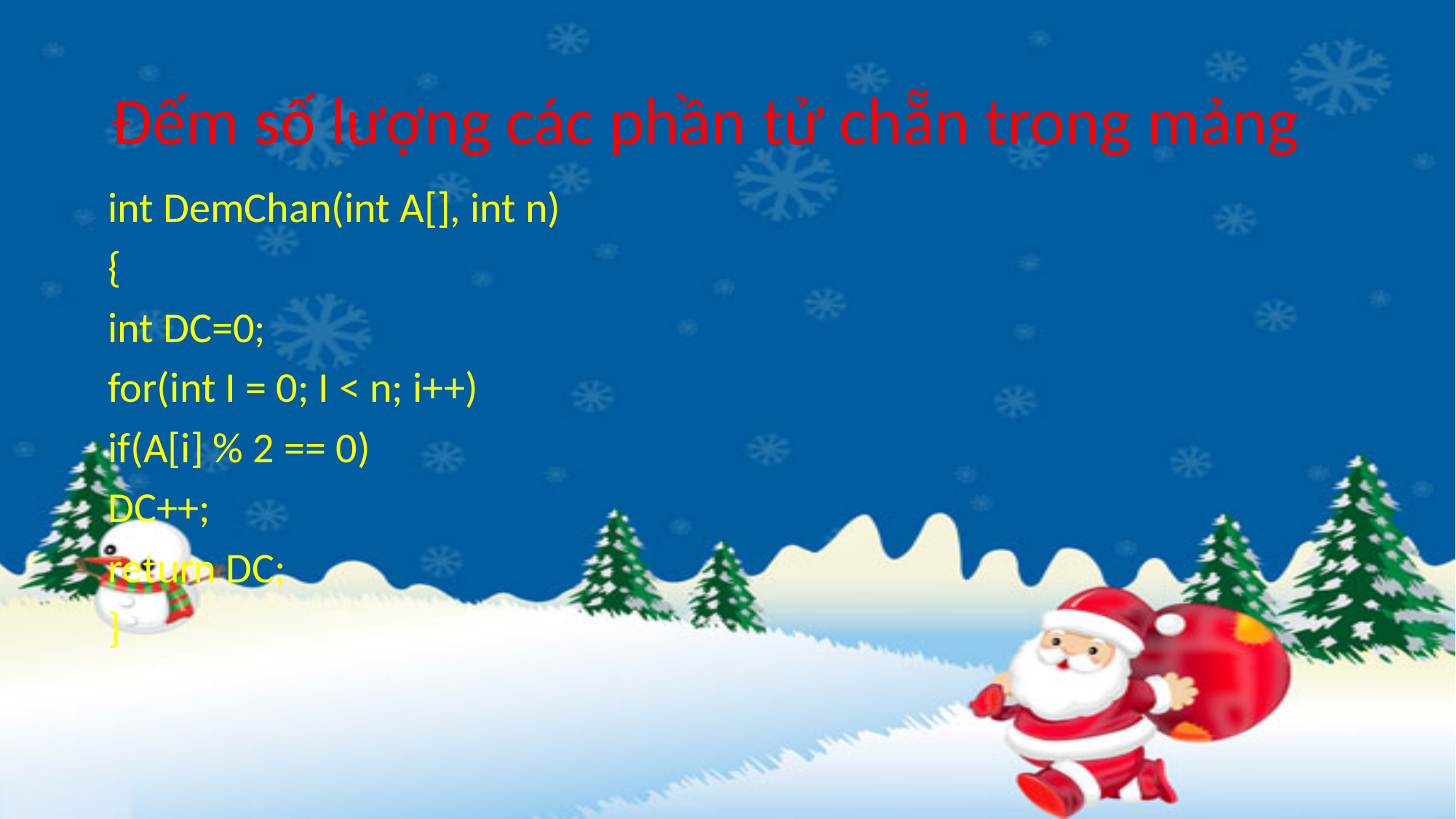

# Đếm số lượng các phần tử chẵn trong mảng
int DemChan(int A[], int n)
{
int DC=0;
for(int I = 0; I < n; i++)
if(A[i] % 2 == 0)
DC++;
return DC;
}